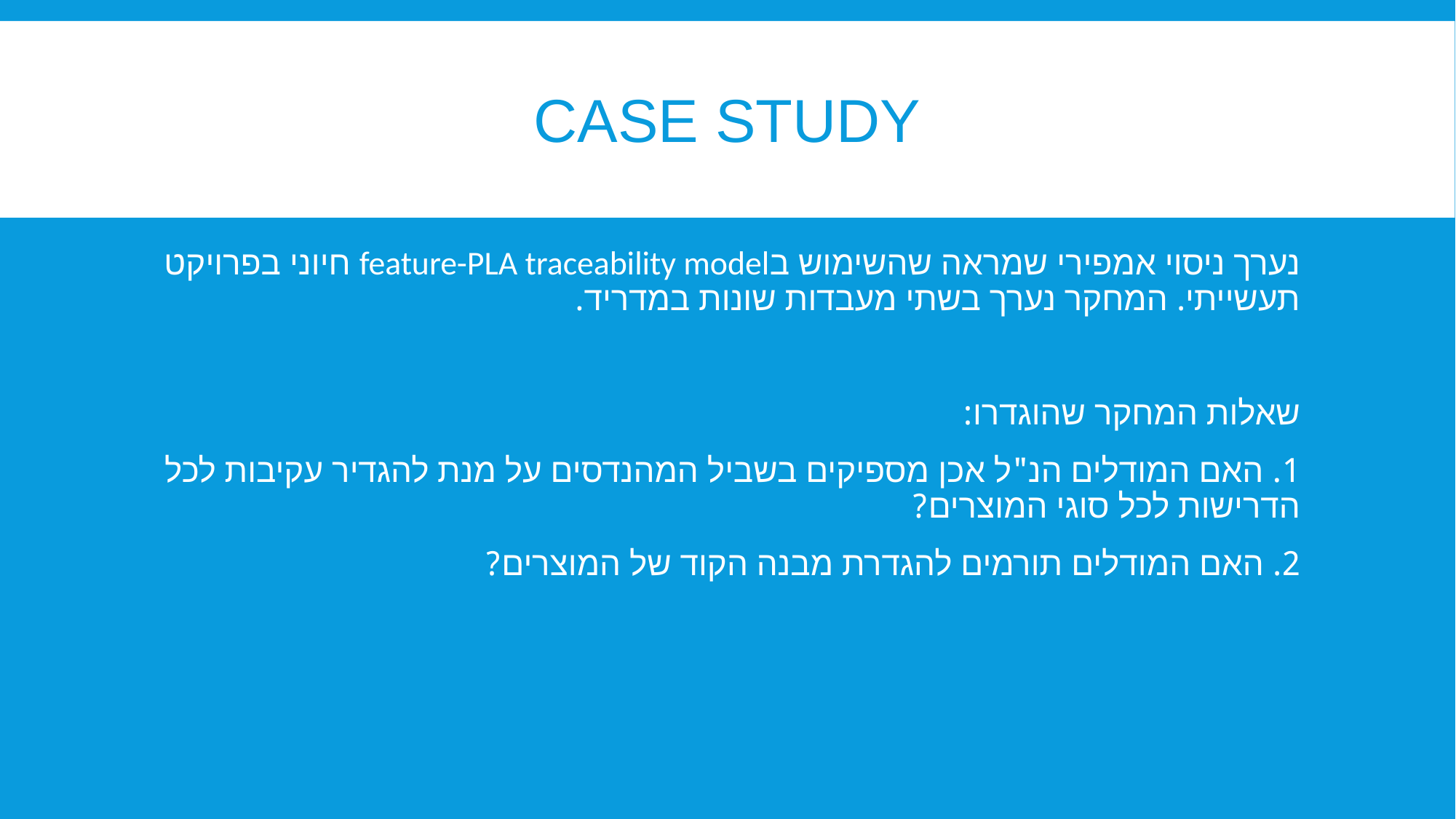

# Case study
נערך ניסוי אמפירי שמראה שהשימוש בfeature-PLA traceability model חיוני בפרויקט תעשייתי. המחקר נערך בשתי מעבדות שונות במדריד.

שאלות המחקר שהוגדרו:
1. האם המודלים הנ"ל אכן מספיקים בשביל המהנדסים על מנת להגדיר עקיבות לכל הדרישות לכל סוגי המוצרים?
2. האם המודלים תורמים להגדרת מבנה הקוד של המוצרים?